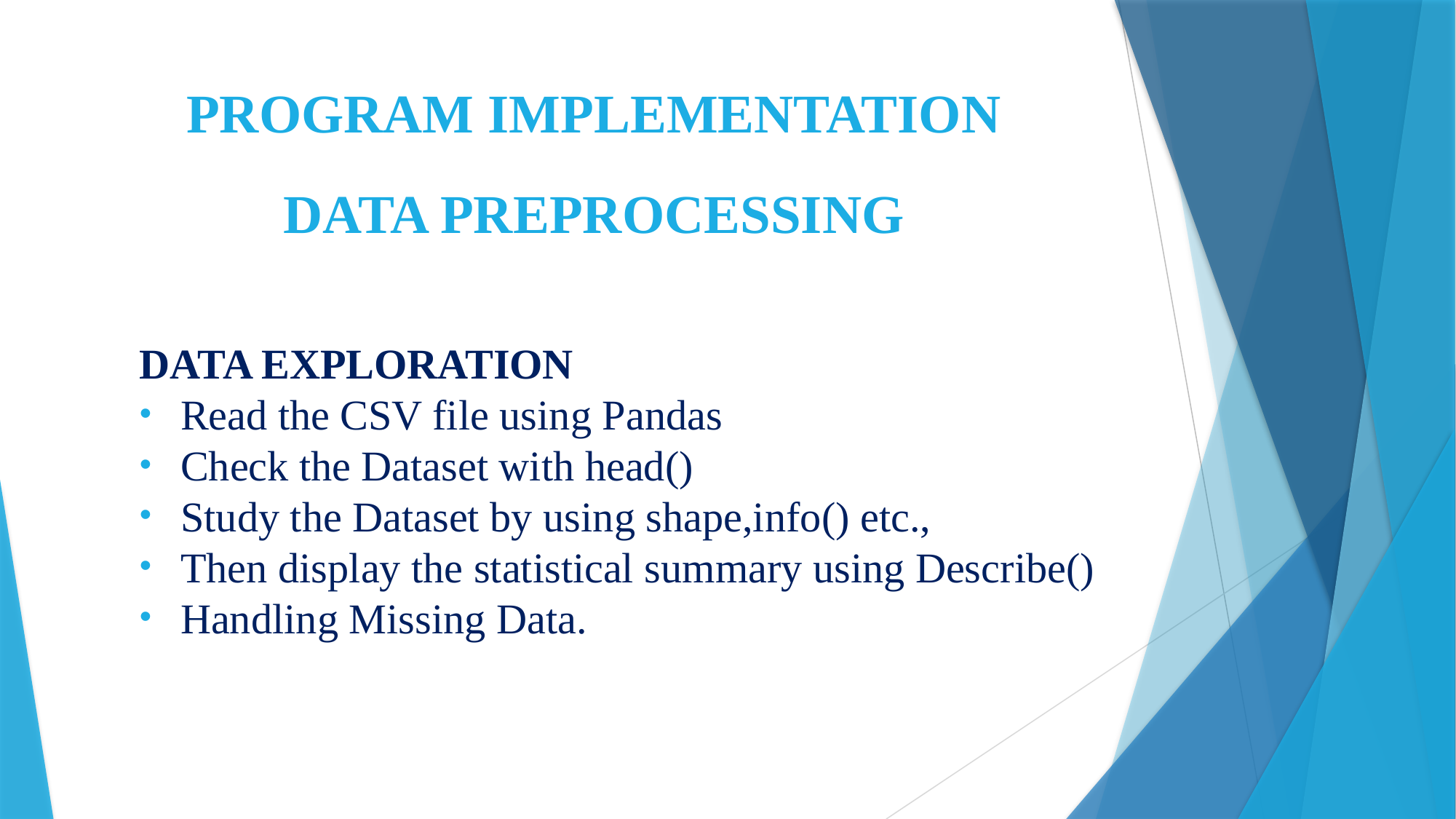

# PROGRAM IMPLEMENTATION
DATA PREPROCESSING
DATA EXPLORATION
Read the CSV file using Pandas
Check the Dataset with head()
Study the Dataset by using shape,info() etc.,
Then display the statistical summary using Describe()
Handling Missing Data.